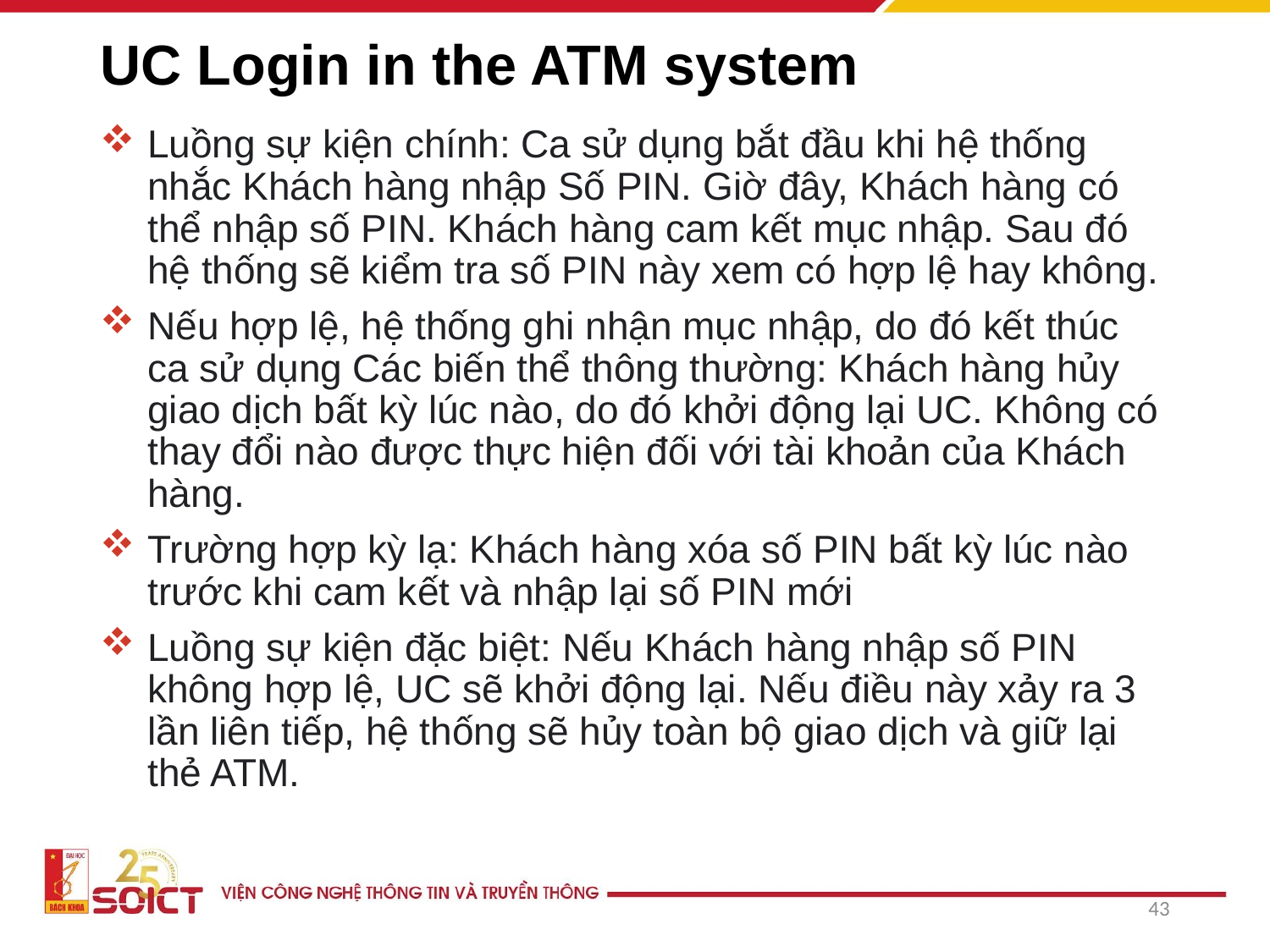

# UC Login in the ATM system
Luồng sự kiện chính: Ca sử dụng bắt đầu khi hệ thống nhắc Khách hàng nhập Số PIN. Giờ đây, Khách hàng có thể nhập số PIN. Khách hàng cam kết mục nhập. Sau đó hệ thống sẽ kiểm tra số PIN này xem có hợp lệ hay không.
Nếu hợp lệ, hệ thống ghi nhận mục nhập, do đó kết thúc ca sử dụng Các biến thể thông thường: Khách hàng hủy giao dịch bất kỳ lúc nào, do đó khởi động lại UC. Không có thay đổi nào được thực hiện đối với tài khoản của Khách hàng.
Trường hợp kỳ lạ: Khách hàng xóa số PIN bất kỳ lúc nào trước khi cam kết và nhập lại số PIN mới
Luồng sự kiện đặc biệt: Nếu Khách hàng nhập số PIN không hợp lệ, UC sẽ khởi động lại. Nếu điều này xảy ra 3 lần liên tiếp, hệ thống sẽ hủy toàn bộ giao dịch và giữ lại thẻ ATM.

43